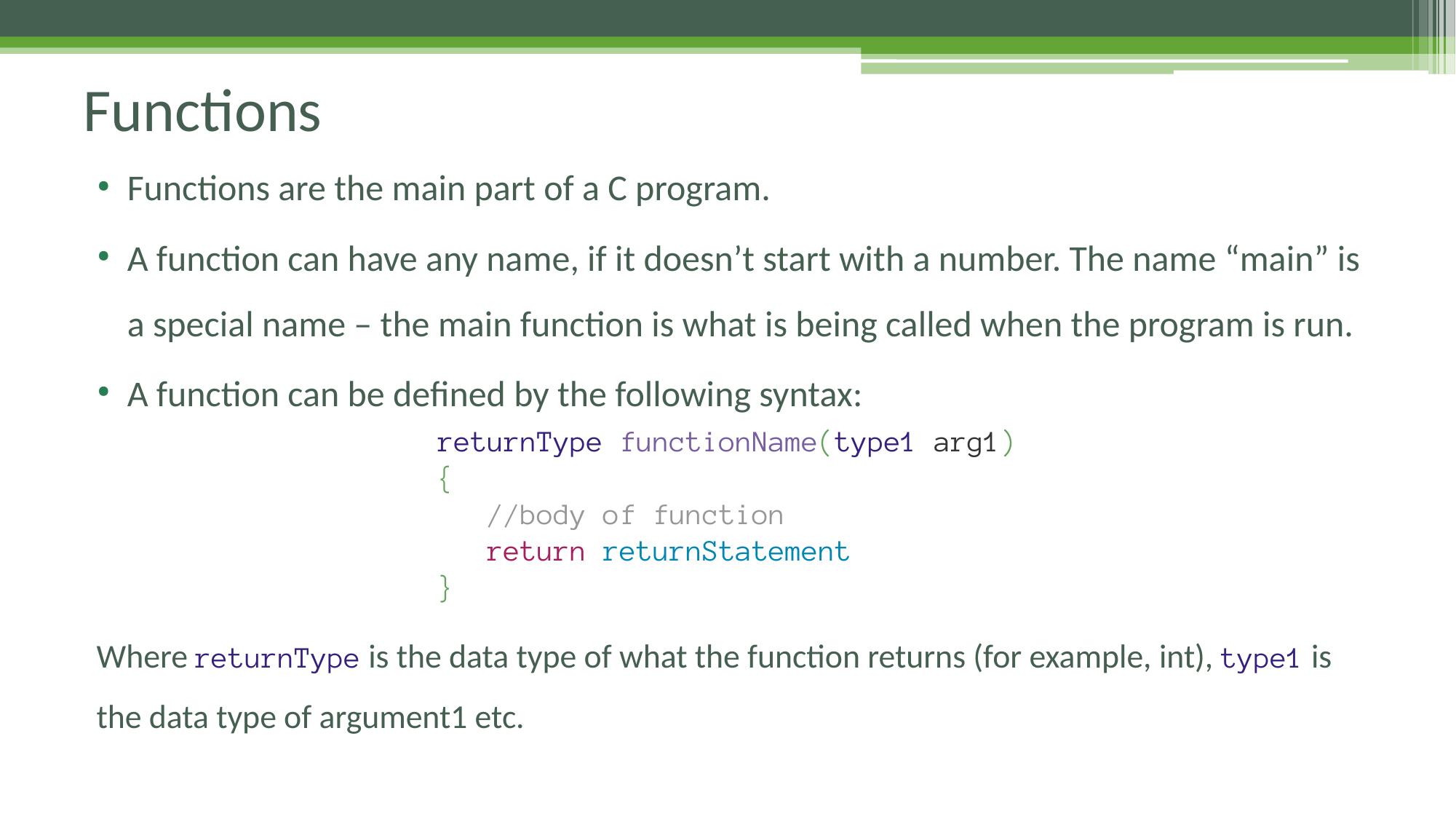

# Functions
Functions are the main part of a C program.
A function can have any name, if it doesn’t start with a number. The name “main” is a special name – the main function is what is being called when the program is run.
A function can be defined by the following syntax:
returnType functionName(type1 arg1)
{
   //body of function
   return returnStatement
}
Where returnType is the data type of what the function returns (for example, int), type1 is the data type of argument1 etc.